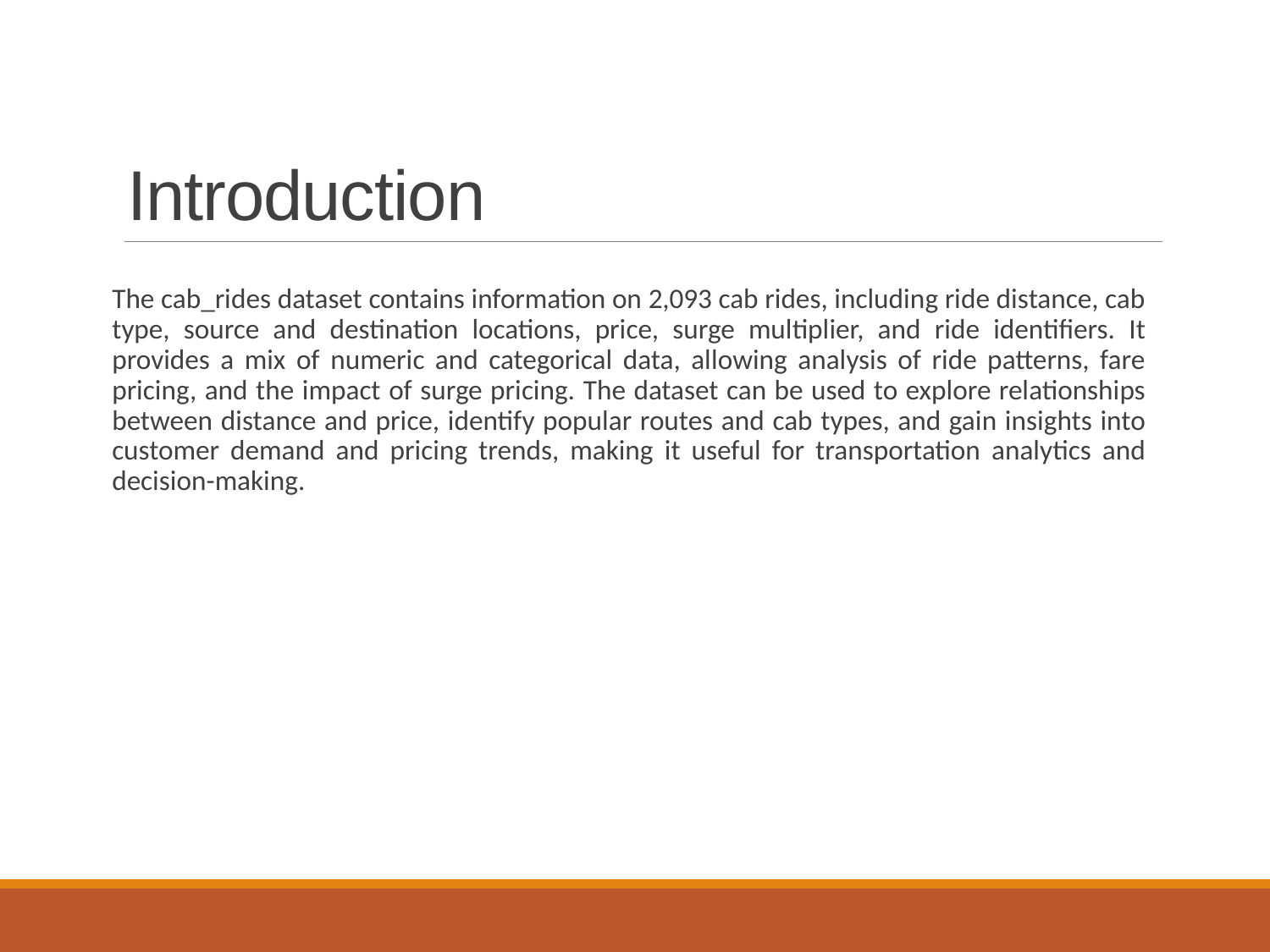

# Introduction
The cab_rides dataset contains information on 2,093 cab rides, including ride distance, cab type, source and destination locations, price, surge multiplier, and ride identifiers. It provides a mix of numeric and categorical data, allowing analysis of ride patterns, fare pricing, and the impact of surge pricing. The dataset can be used to explore relationships between distance and price, identify popular routes and cab types, and gain insights into customer demand and pricing trends, making it useful for transportation analytics and decision-making.